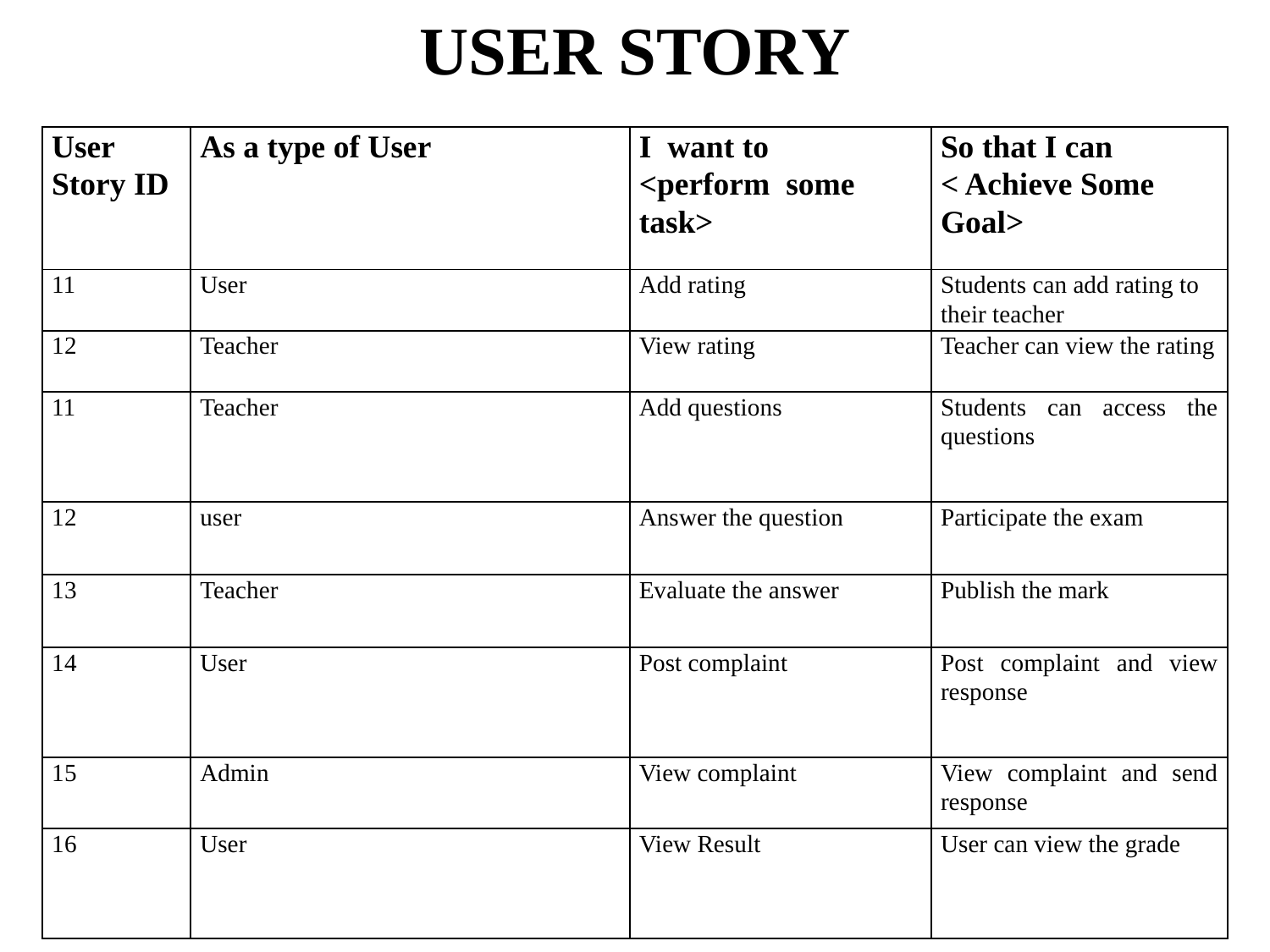

# USER STORY
| User Story ID | As a type of User | I want to <perform some task> | So that I can < Achieve Some Goal> |
| --- | --- | --- | --- |
| 11 | User | Add rating | Students can add rating to their teacher |
| 12 | Teacher | View rating | Teacher can view the rating |
| 11 | Teacher | Add questions | Students can access the questions |
| 12 | user | Answer the question | Participate the exam |
| 13 | Teacher | Evaluate the answer | Publish the mark |
| 14 | User | Post complaint | Post complaint and view response |
| 15 | Admin | View complaint | View complaint and send response |
| 16 | User | View Result | User can view the grade |